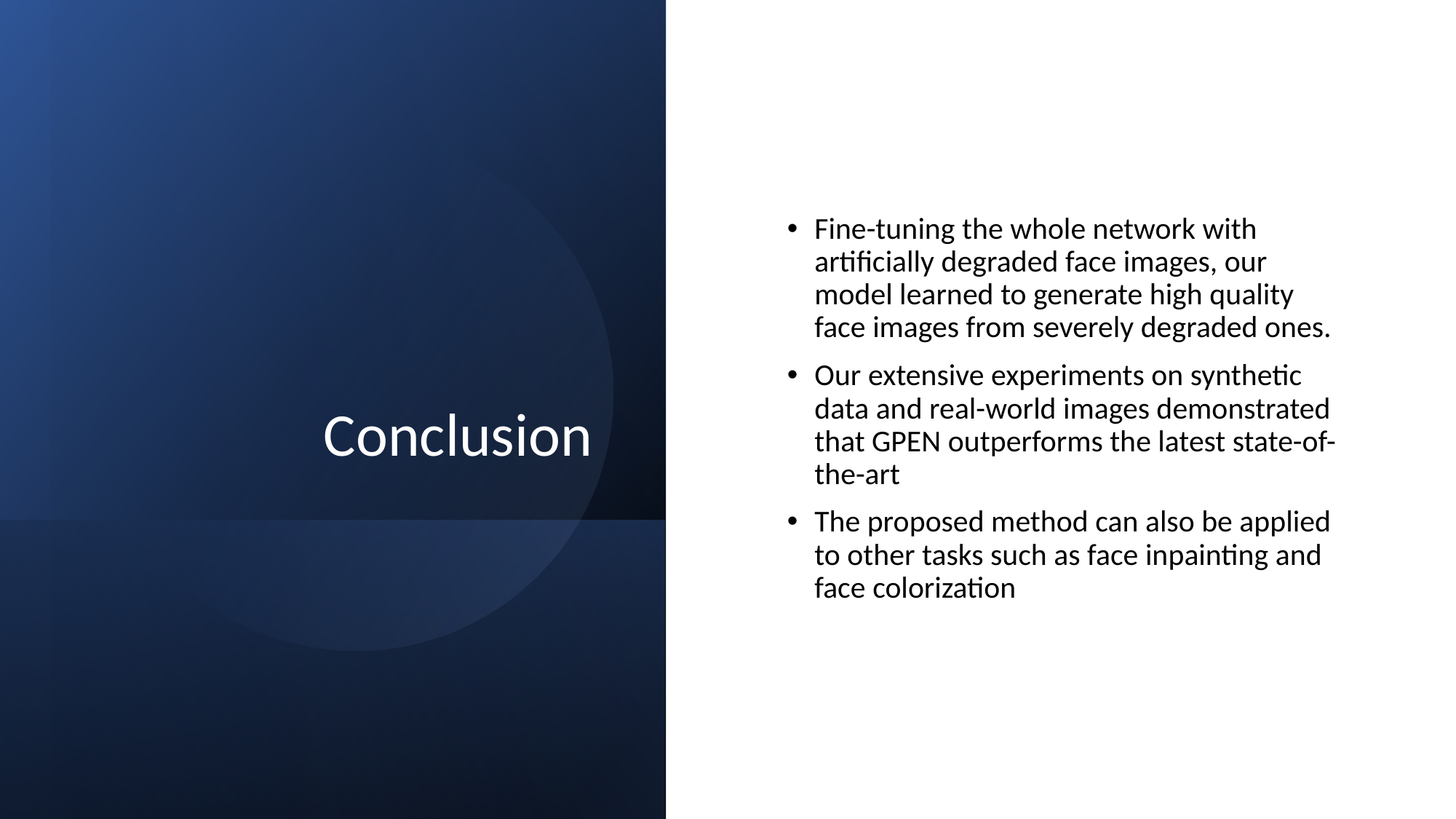

# Conclusion

Fine-tuning the whole network with artificially degraded face images, our model learned to generate high quality face images from severely degraded ones.
Our extensive experiments on synthetic data and real-world images demonstrated that GPEN outperforms the latest state-of-the-art
The proposed method can also be applied to other tasks such as face inpainting and face colorization